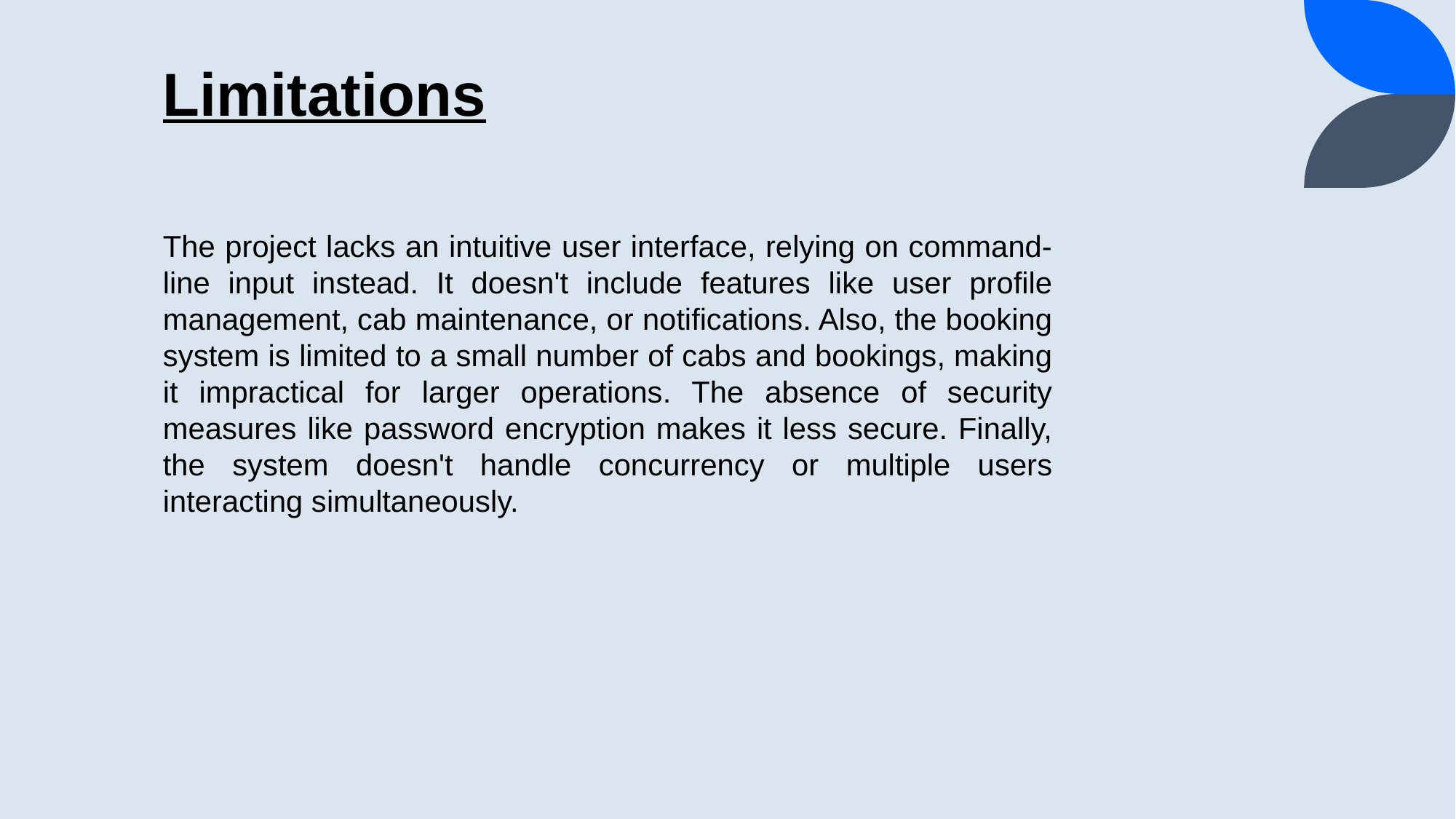

Limitations
The project lacks an intuitive user interface, relying on command-line input instead. It doesn't include features like user profile management, cab maintenance, or notifications. Also, the booking system is limited to a small number of cabs and bookings, making it impractical for larger operations. The absence of security measures like password encryption makes it less secure. Finally, the system doesn't handle concurrency or multiple users interacting simultaneously.